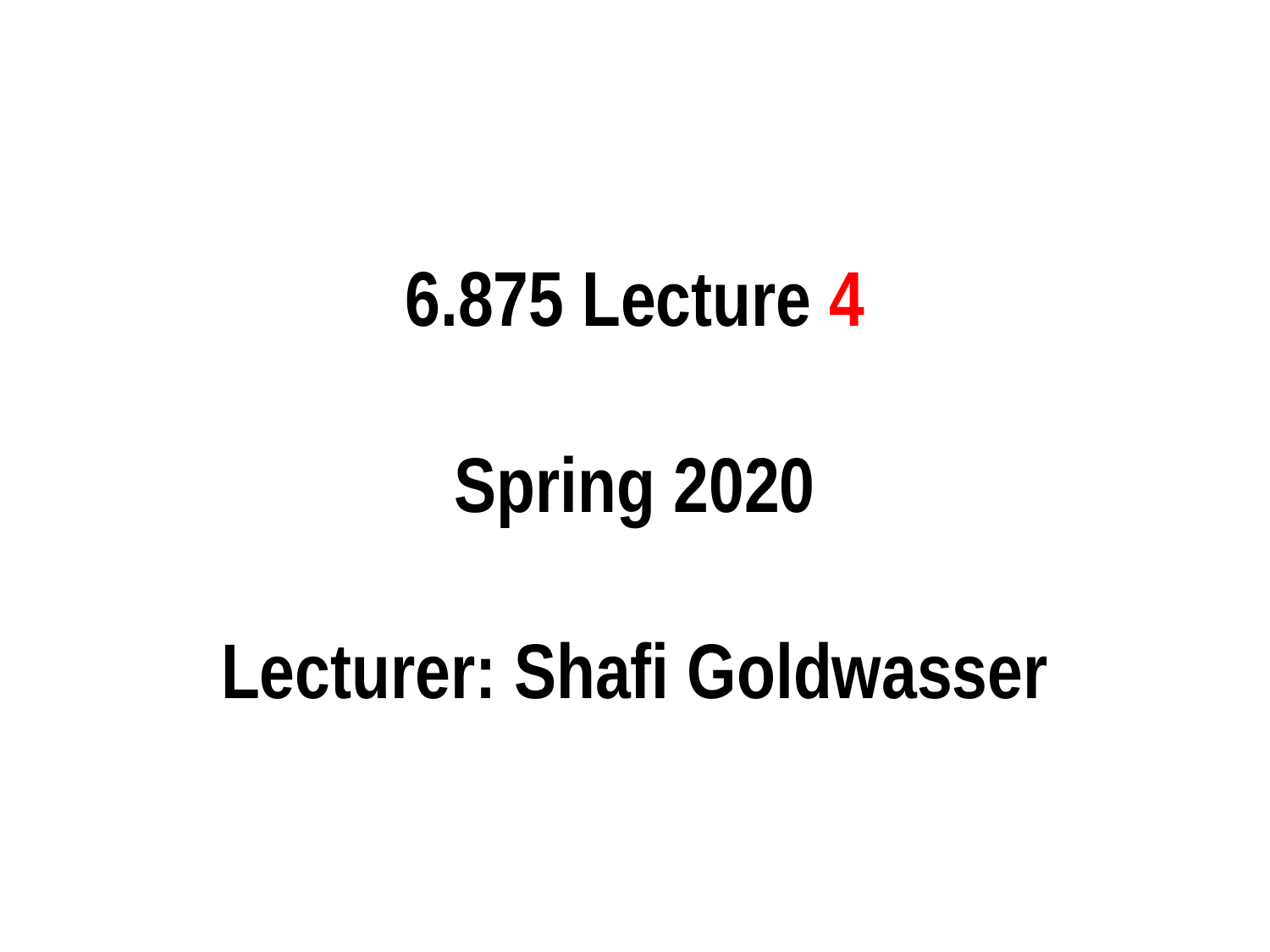

# 6.875 Lecture 4 Spring 2020 Lecturer: Shafi Goldwasser